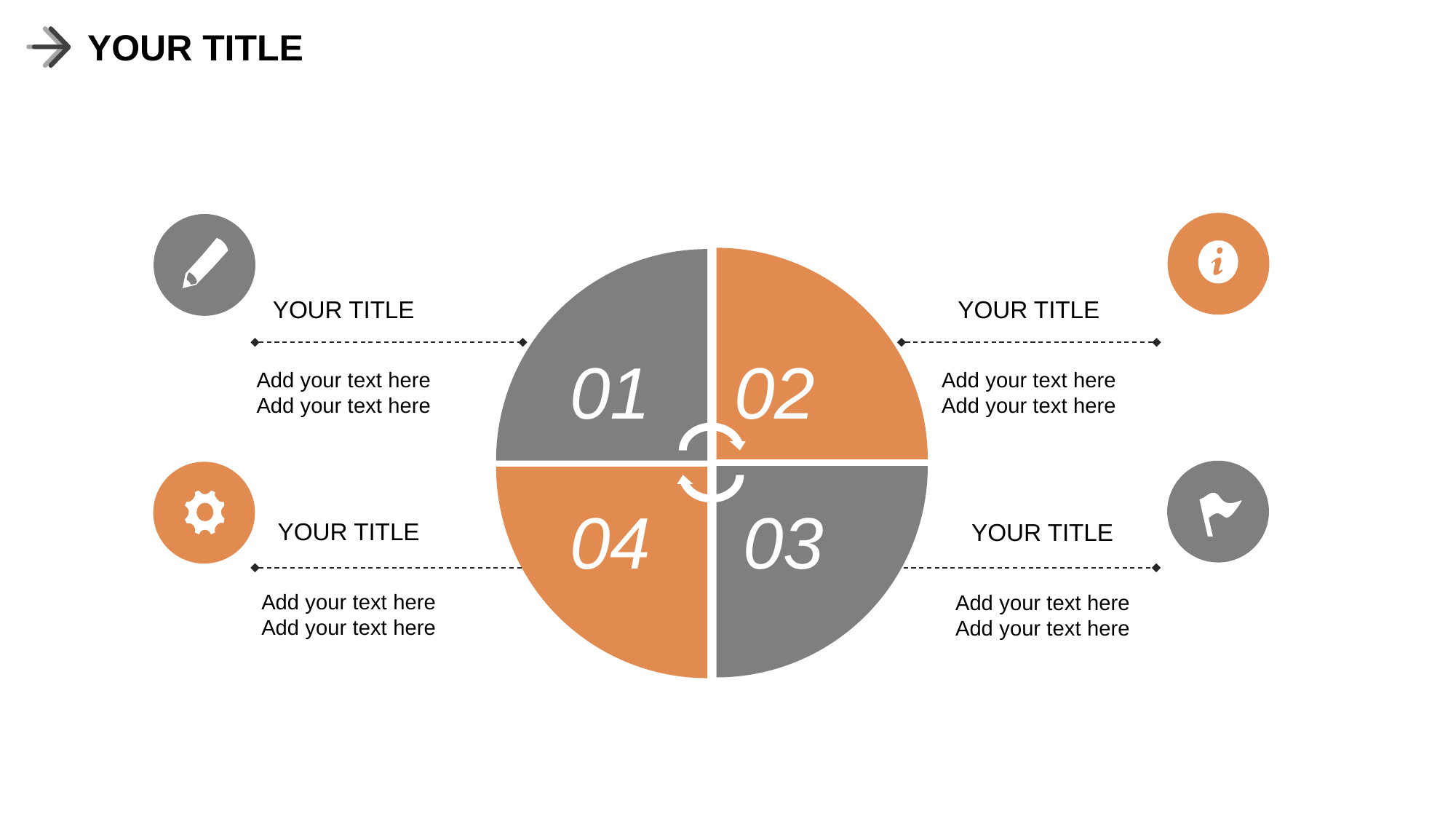

YOUR TITLE

YOUR TITLE
YOUR TITLE
01
02
Add your text here
Add your text here
Add your text here
Add your text here

04
03
YOUR TITLE
YOUR TITLE
Add your text here
Add your text here
Add your text here
Add your text here